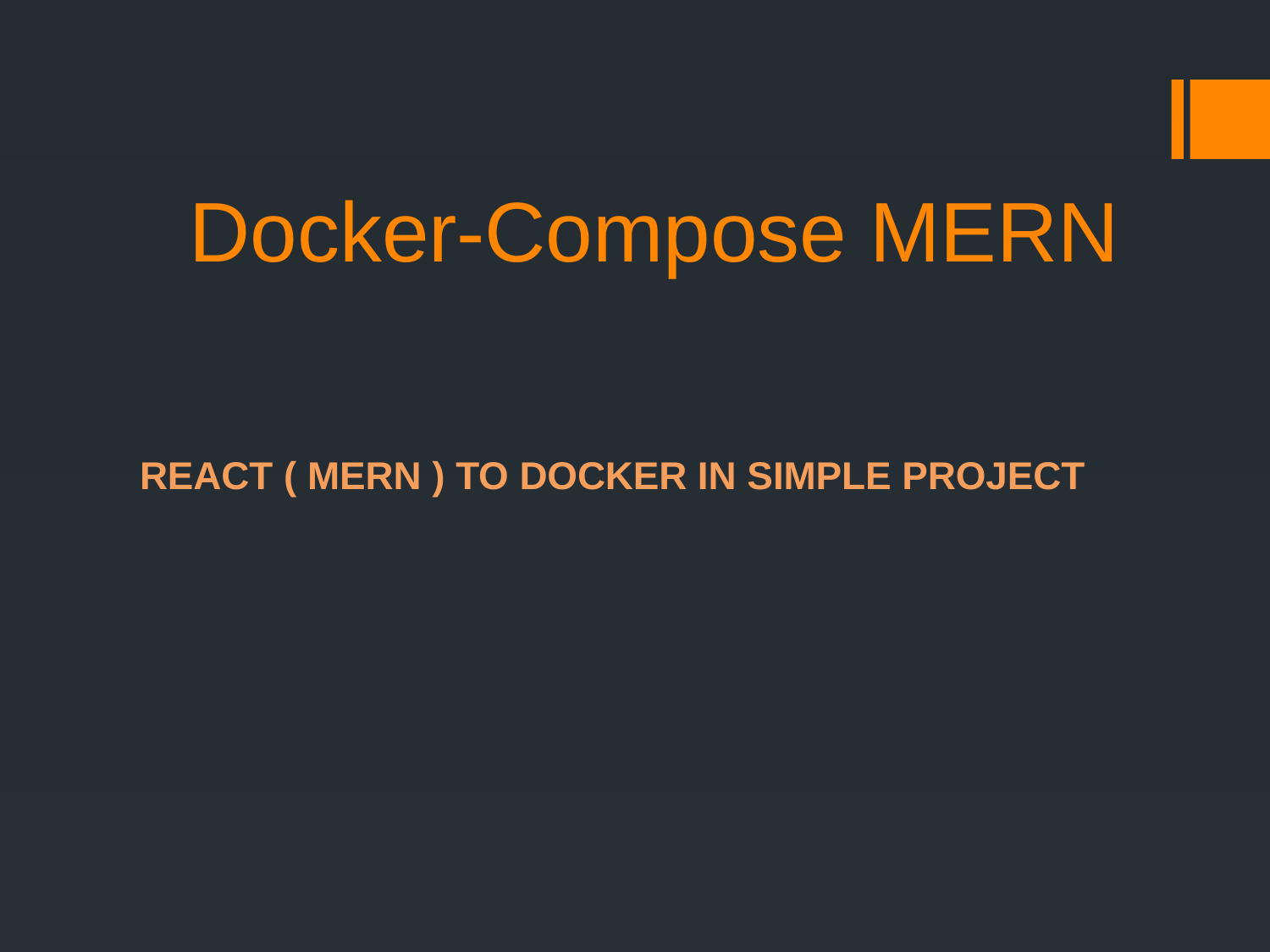

# Docker-Compose MERN
REACT ( MERN ) TO DOCKER IN SIMPLE PROJECT